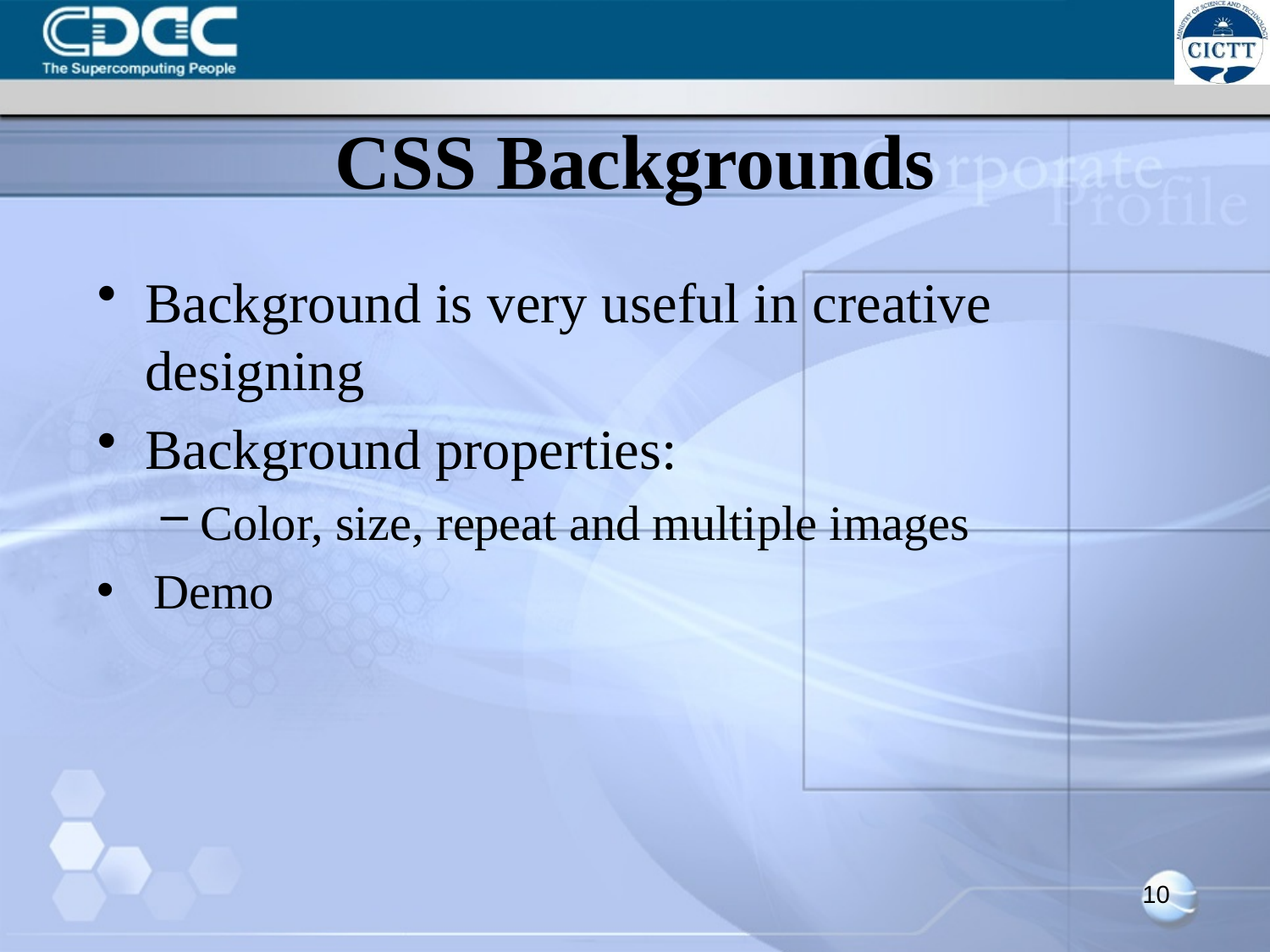

# CSS Backgrounds
Background is very useful in creative designing
Background properties:
Color, size, repeat and multiple images
Demo